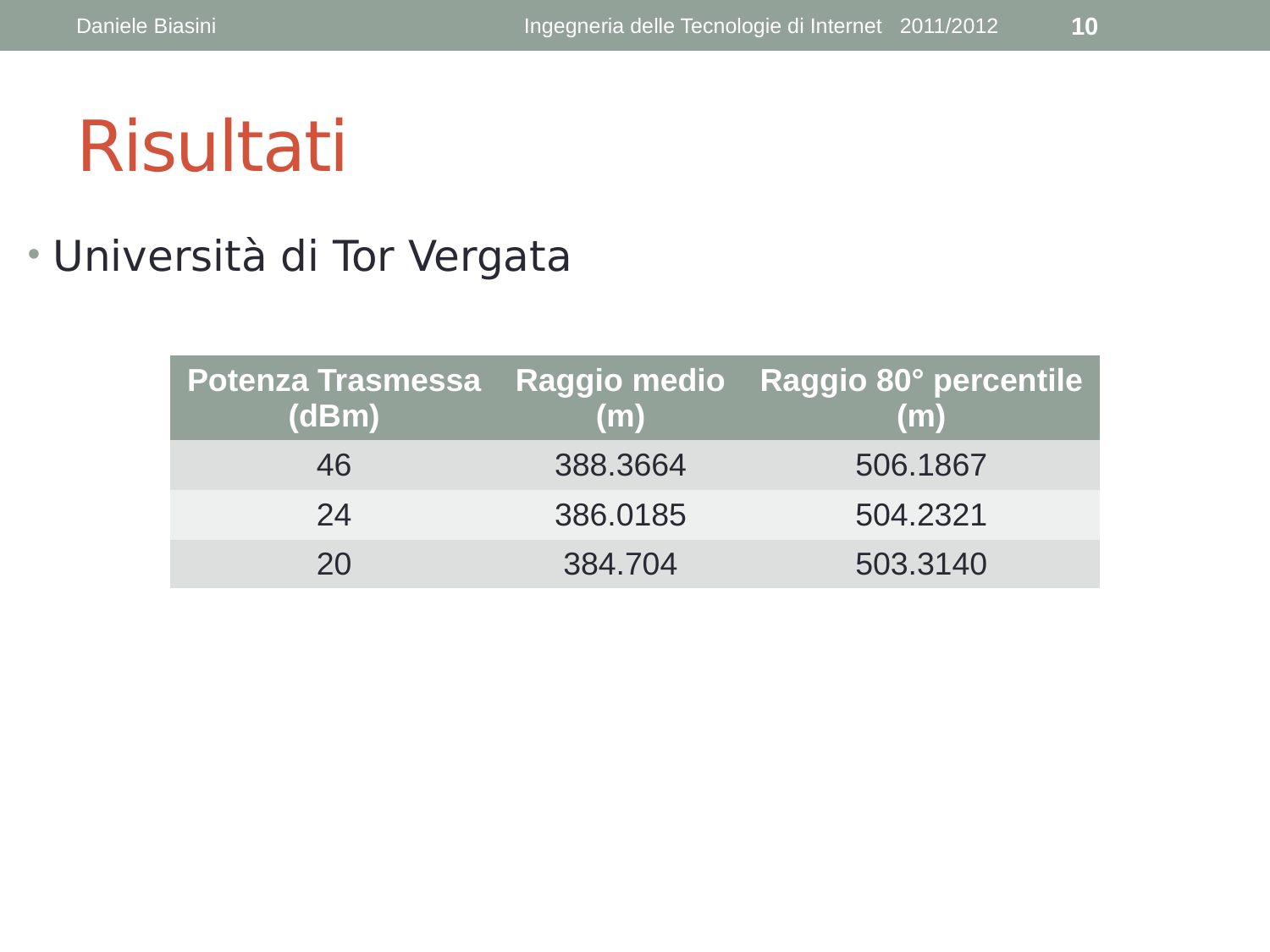

Daniele Biasini
Ingegneria delle Tecnologie di Internet   2011/2012
10
# Risultati
Università di Tor Vergata
| Potenza Trasmessa (dBm) | Raggio medio (m) | Raggio 80° percentile (m) |
| --- | --- | --- |
| 46 | 388.3664 | 506.1867 |
| 24 | 386.0185 | 504.2321 |
| 20 | 384.704 | 503.3140 |